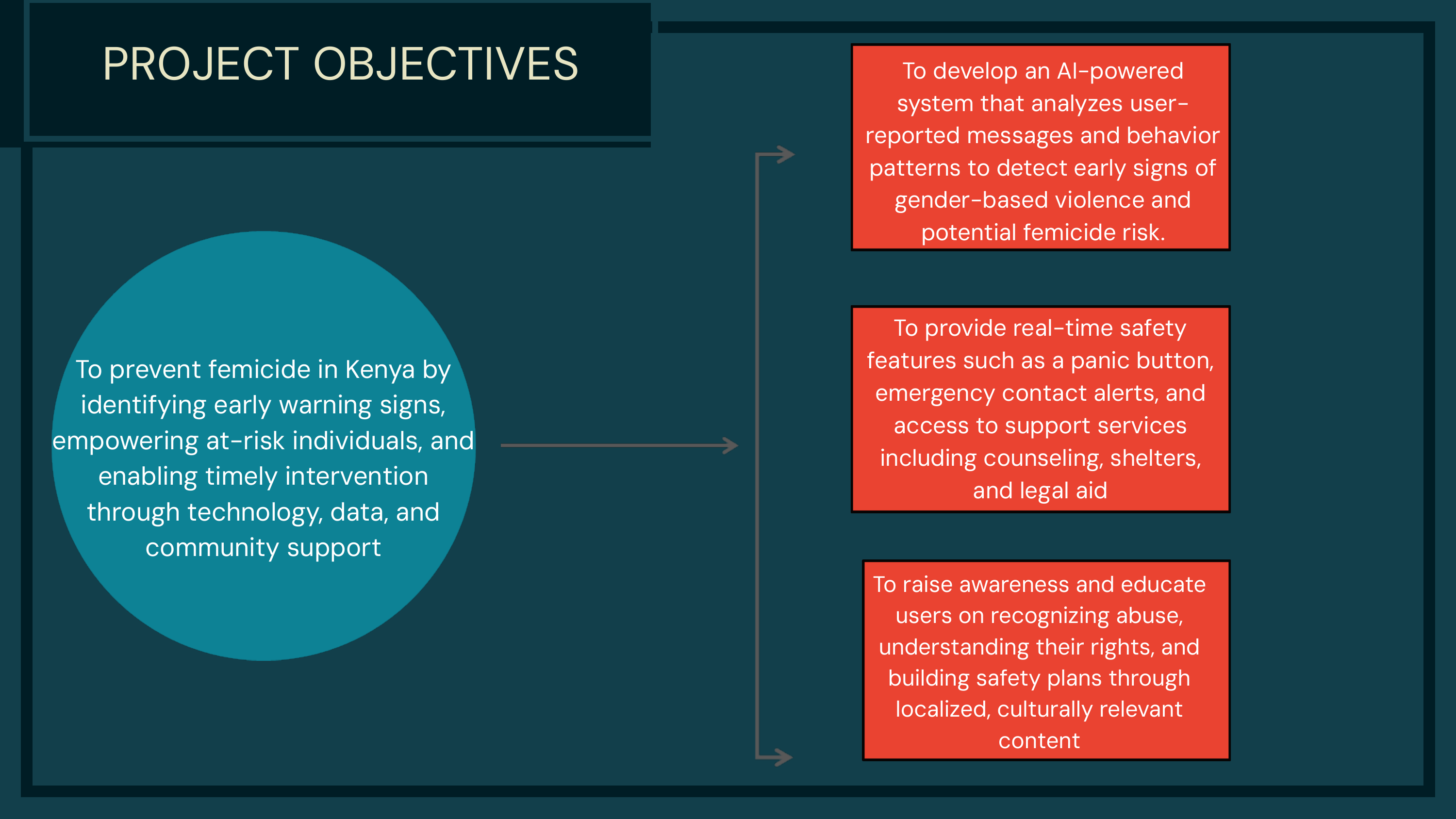

PROJECT OBJECTIVES

To develop an AI-powered system that analyzes user-reported messages and behavior patterns to detect early signs of gender-based violence and potential femicide risk.

To provide real-time safety features such as a panic button, emergency contact alerts, and access to support services including counseling, shelters, and legal aid
To prevent femicide in Kenya by identifying early warning signs, empowering at-risk individuals, and enabling timely intervention through technology, data, and community support

To raise awareness and educate users on recognizing abuse, understanding their rights, and building safety plans through localized, culturally relevant content